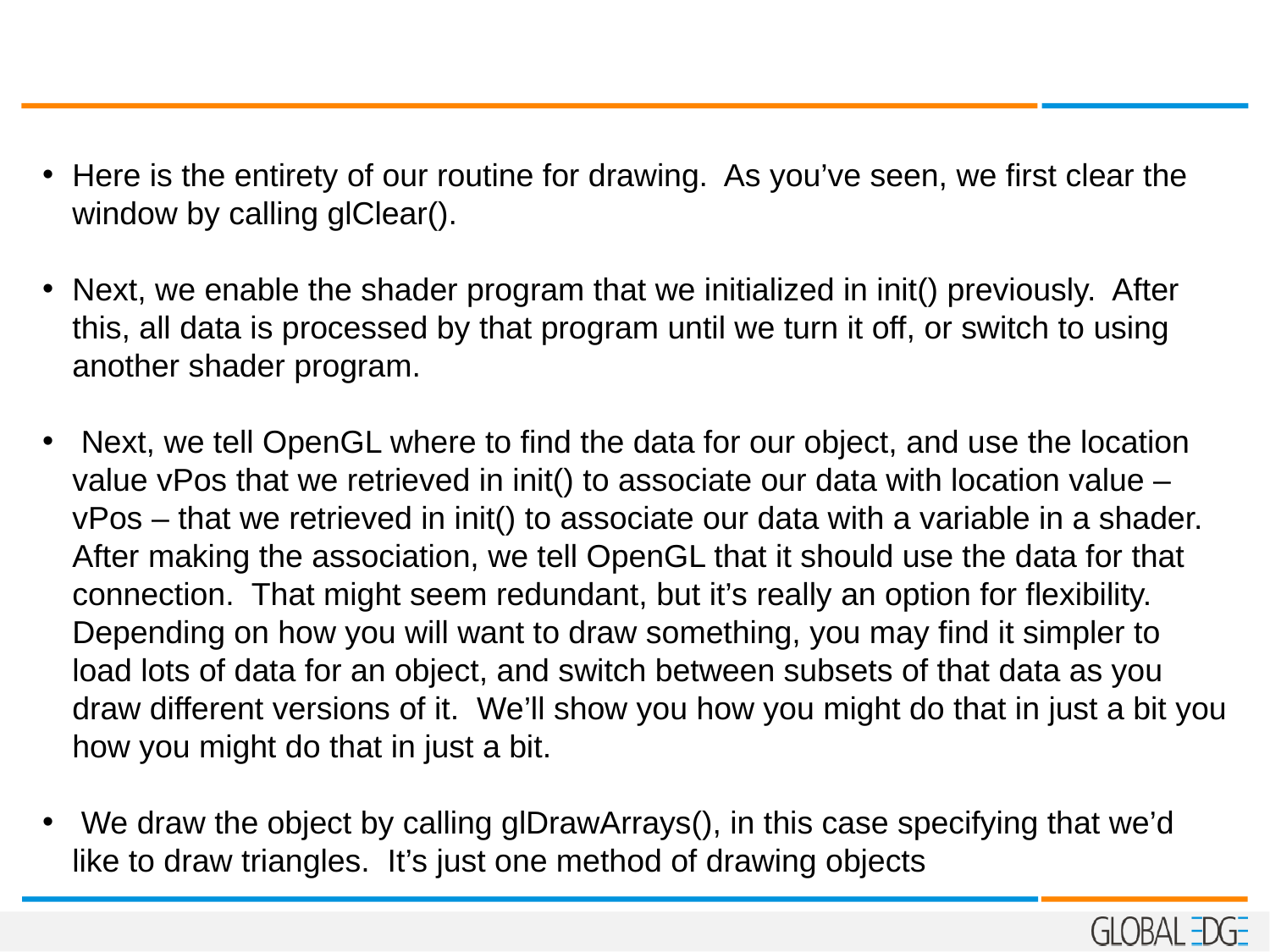

Here is the entirety of our routine for drawing.  As you’ve seen, we first clear the window by calling glClear().

Next, we enable the shader program that we initialized in init() previously.  After this, all data is processed by that program until we turn it off, or switch to using another shader program.

 Next, we tell OpenGL where to find the data for our object, and use the location value vPos that we retrieved in init() to associate our data with location value – vPos – that we retrieved in init() to associate our data with a variable in a shader.  After making the association, we tell OpenGL that it should use the data for that connection.  That might seem redundant, but it’s really an option for flexibility.  Depending on how you will want to draw something, you may find it simpler to load lots of data for an object, and switch between subsets of that data as you draw different versions of it.  We’ll show you how you might do that in just a bit you how you might do that in just a bit.

 We draw the object by calling glDrawArrays(), in this case specifying that we’d like to draw triangles.  It’s just one method of drawing objects